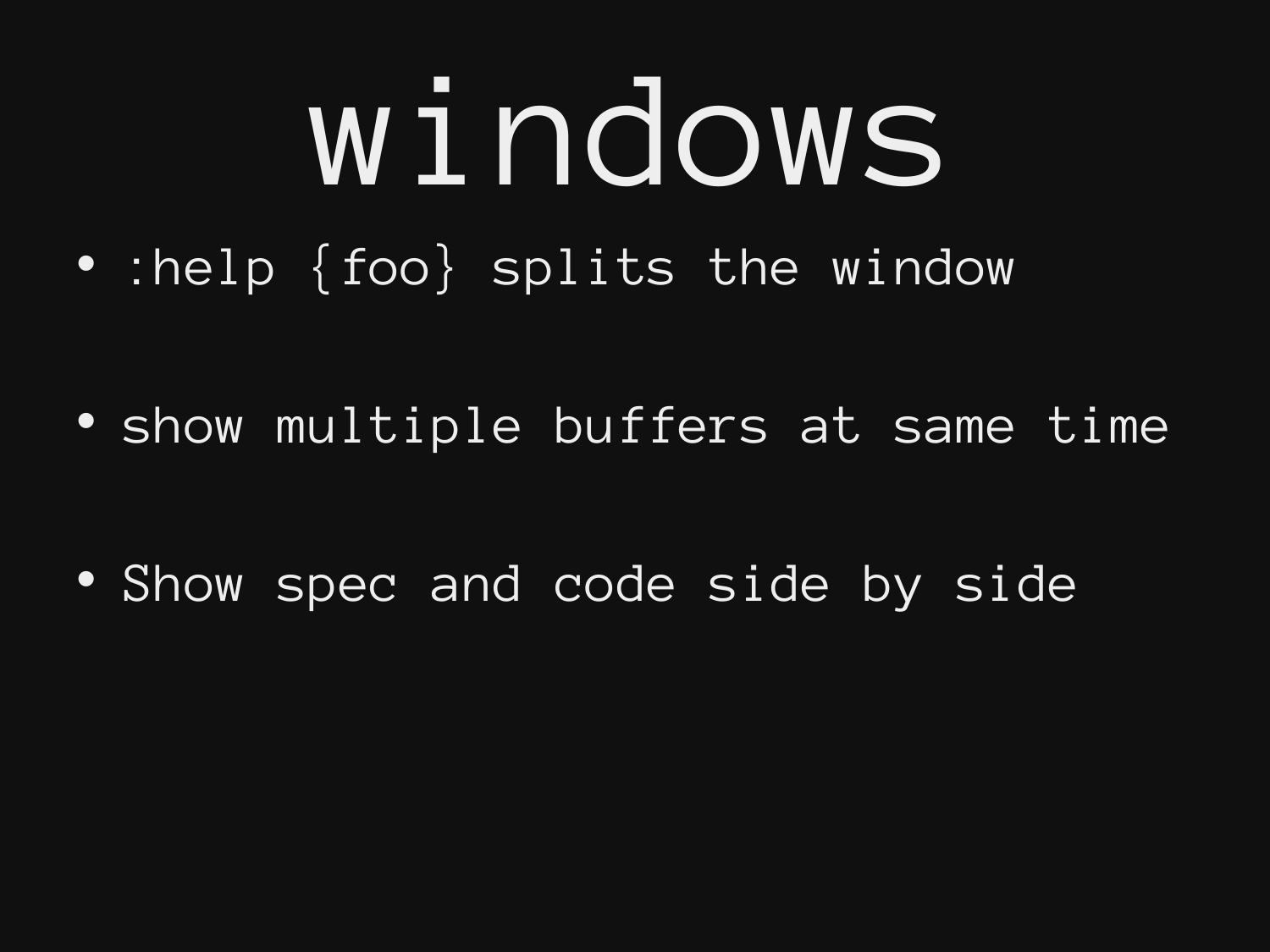

# windows
:help {foo} splits the window

show multiple buffers at same time

Show spec and code side by side